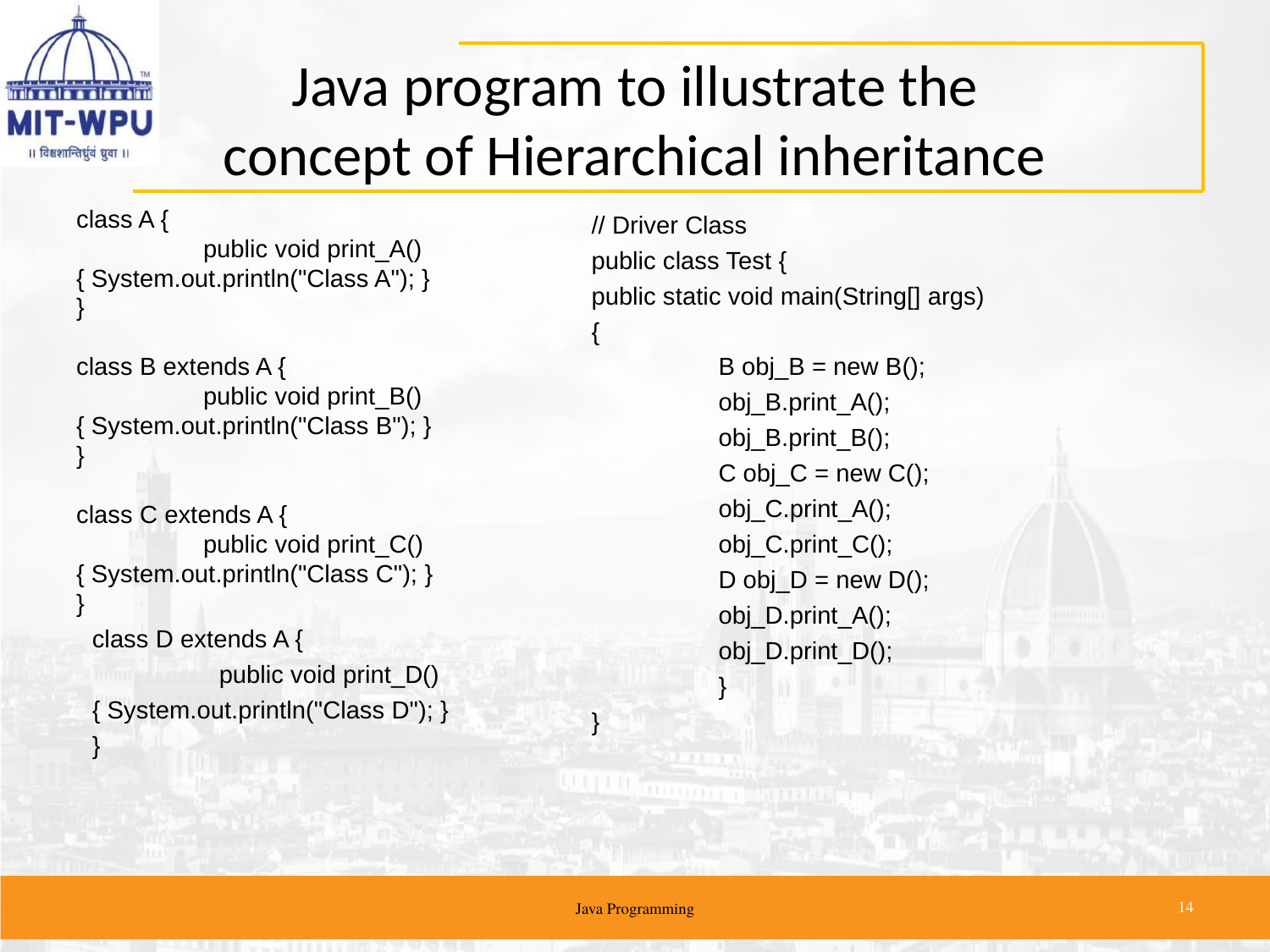

# Java program to illustrate the concept of Hierarchical inheritance
class A {
	public void print_A() { System.out.println("Class A"); }
}

class B extends A {
	public void print_B() { System.out.println("Class B"); }
}

class C extends A {
	public void print_C() { System.out.println("Class C"); }
}
class D extends A {
	public void print_D() { System.out.println("Class D"); }
}

// Driver Class
public class Test {
public static void main(String[] args)
{
	B obj_B = new B();
	obj_B.print_A();
	obj_B.print_B();
	C obj_C = new C();
	obj_C.print_A();
	obj_C.print_C();
	D obj_D = new D();
	obj_D.print_A();
	obj_D.print_D();
	}
}
Java Programming
14